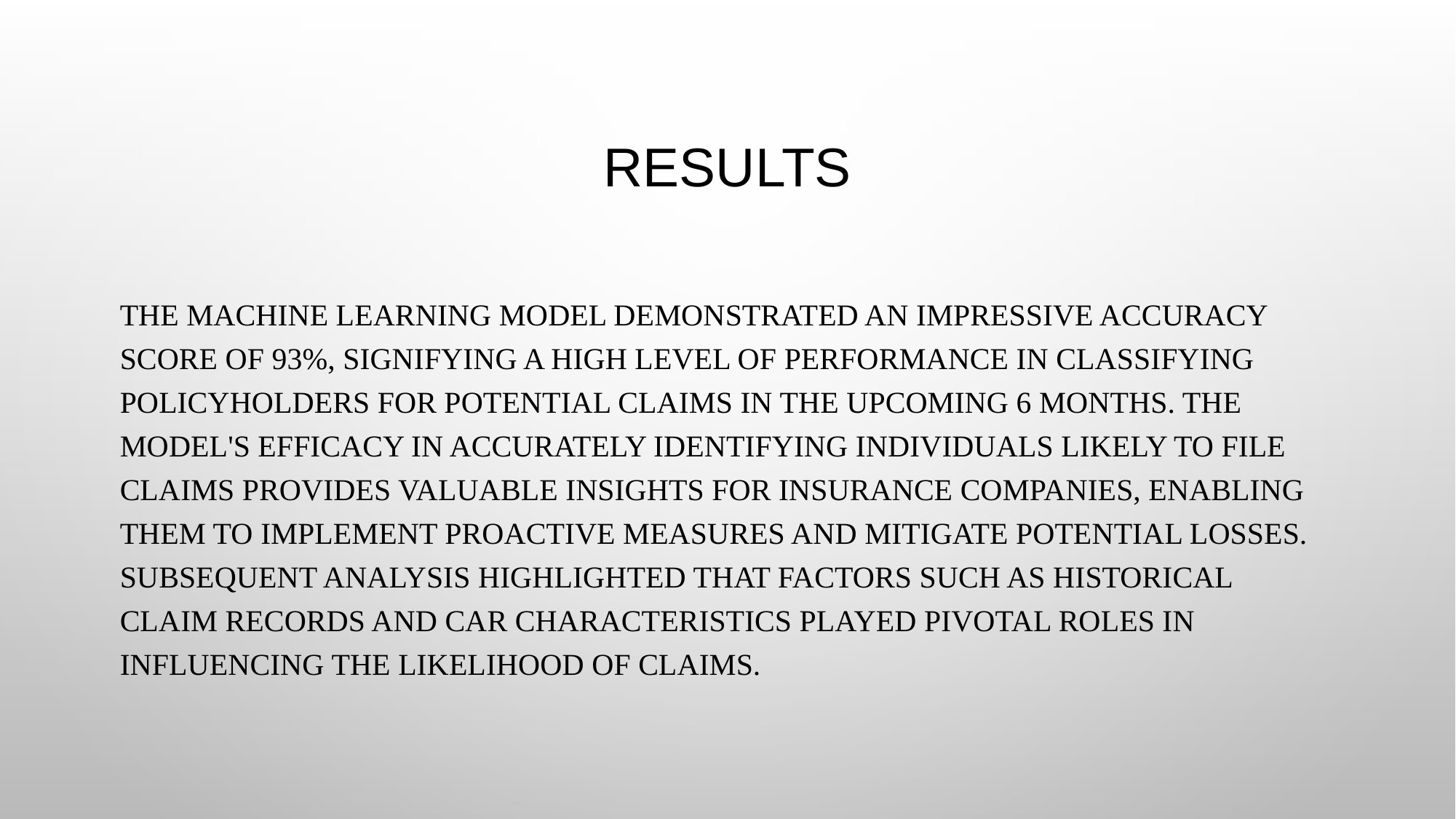

# Results
The machine learning model demonstrated an impressive accuracy score of 93%, signifying a high level of performance in classifying policyholders for potential claims in the upcoming 6 months. The model's efficacy in accurately identifying individuals likely to file claims provides valuable insights for insurance companies, enabling them to implement proactive measures and mitigate potential losses. Subsequent analysis highlighted that factors such as historical claim records and car characteristics played pivotal roles in influencing the likelihood of claims.